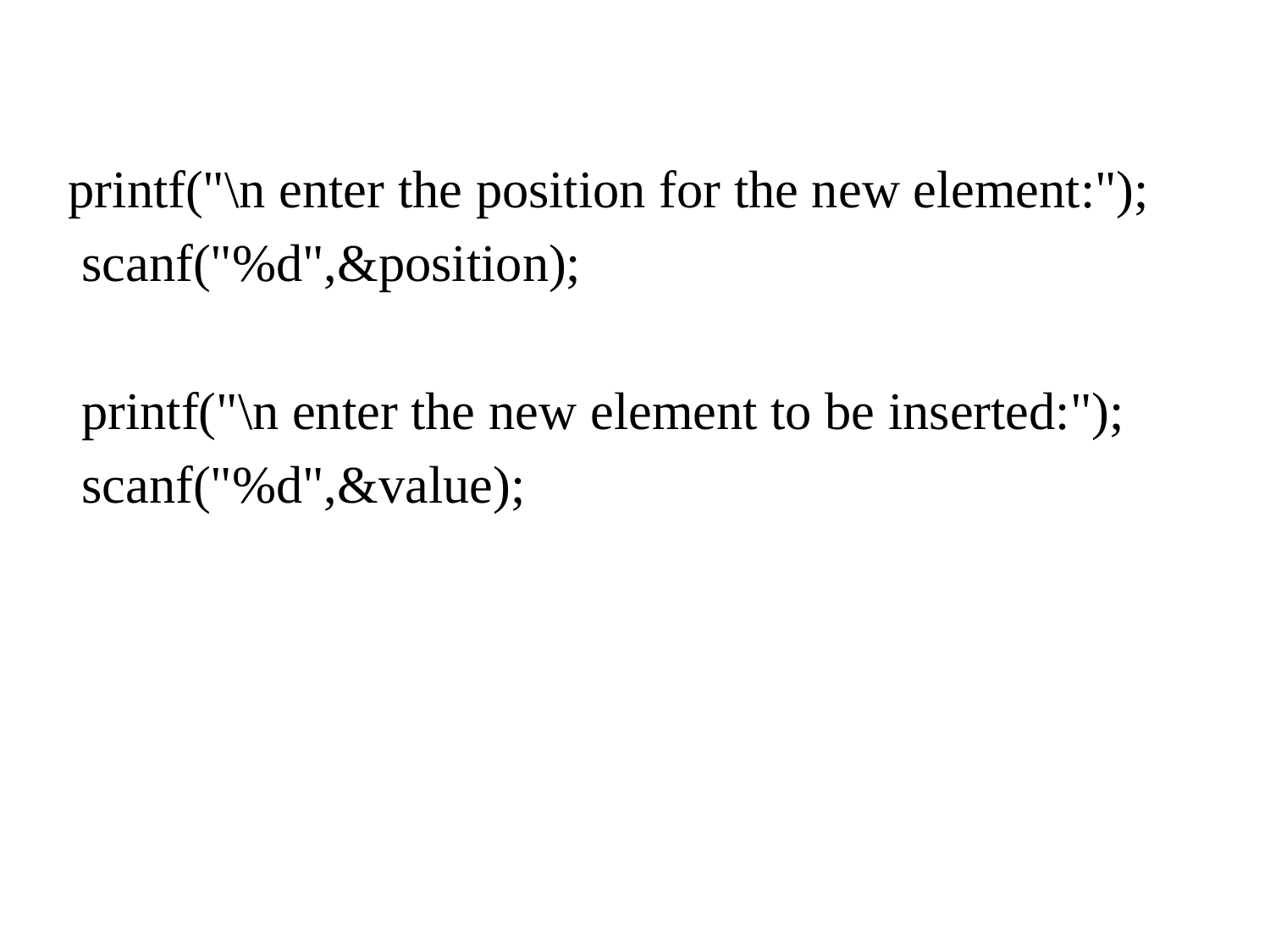

printf("\n enter the position for the new element:");
  scanf("%d",&position);

  printf("\n enter the new element to be inserted:");
  scanf("%d",&value);